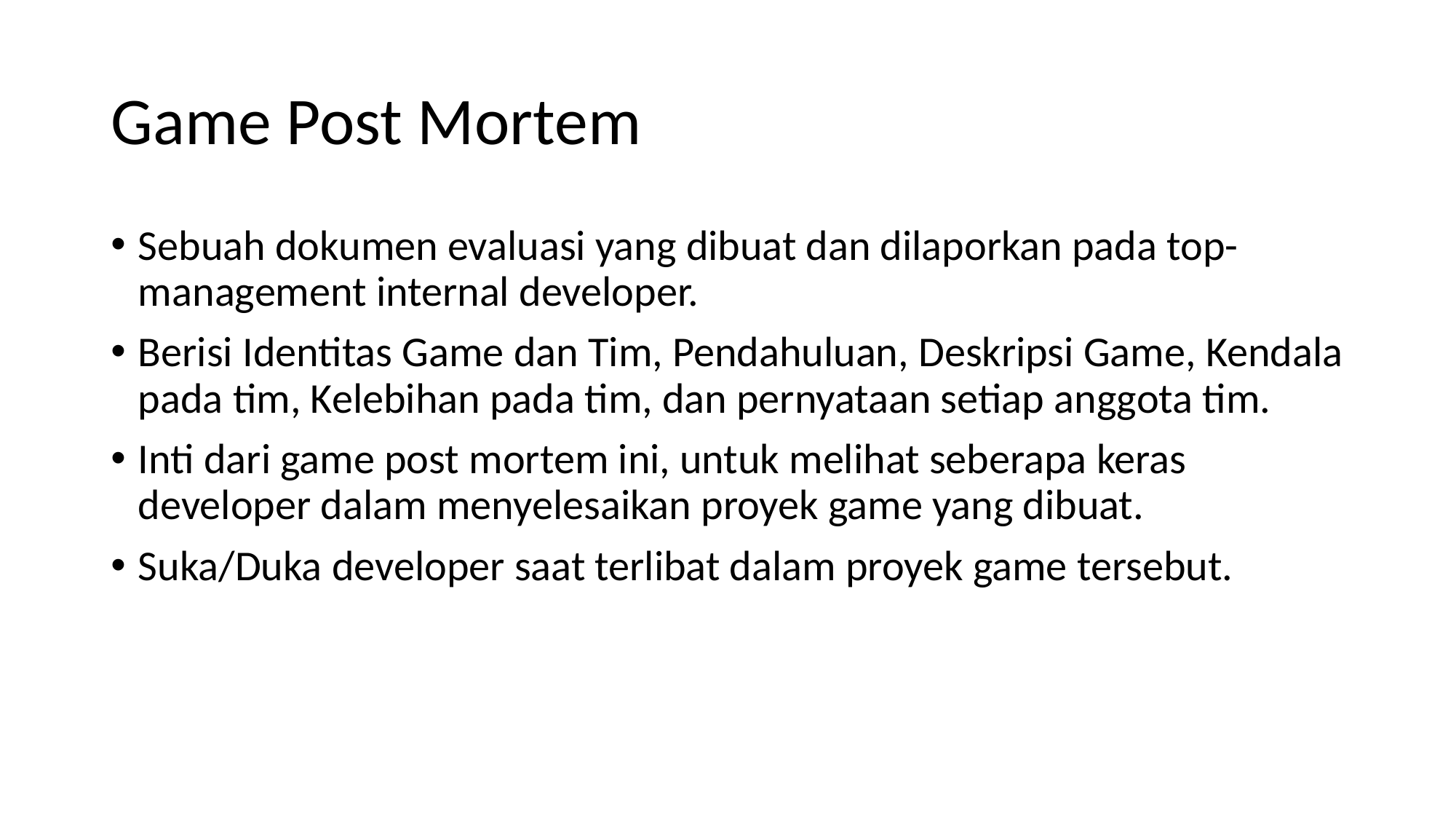

# Game Post Mortem
Sebuah dokumen evaluasi yang dibuat dan dilaporkan pada top-management internal developer.
Berisi Identitas Game dan Tim, Pendahuluan, Deskripsi Game, Kendala pada tim, Kelebihan pada tim, dan pernyataan setiap anggota tim.
Inti dari game post mortem ini, untuk melihat seberapa keras developer dalam menyelesaikan proyek game yang dibuat.
Suka/Duka developer saat terlibat dalam proyek game tersebut.